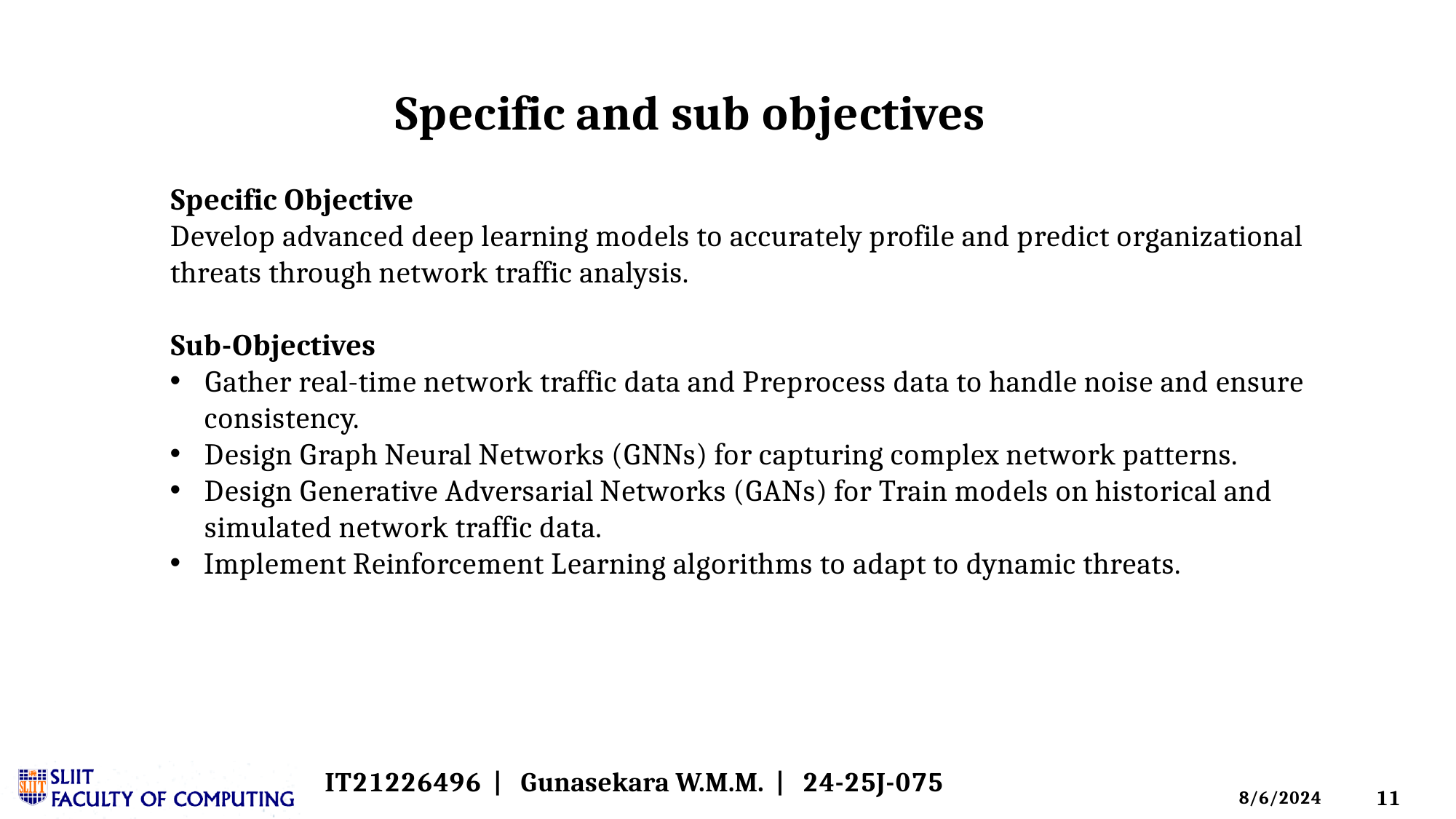

Specific and sub objectives
Specific Objective
Develop advanced deep learning models to accurately profile and predict organizational threats through network traffic analysis.

Sub-Objectives
Gather real-time network traffic data and Preprocess data to handle noise and ensure consistency.
Design Graph Neural Networks (GNNs) for capturing complex network patterns.
Design Generative Adversarial Networks (GANs) for Train models on historical and simulated network traffic data.
Implement Reinforcement Learning algorithms to adapt to dynamic threats.
IT21226496  |   Gunasekara W.M.M.  |   24-25J-075